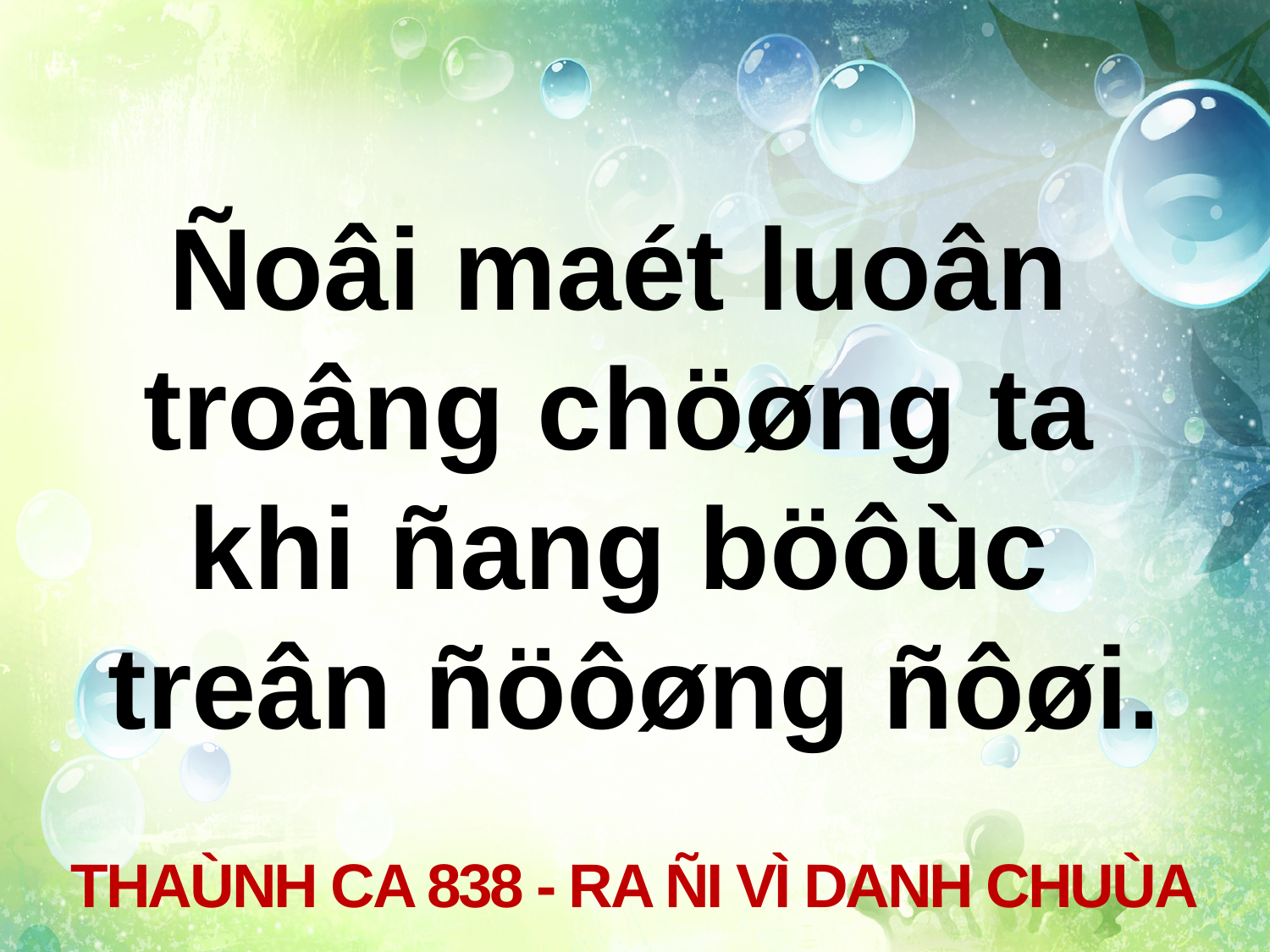

Ñoâi maét luoân
troâng chöøng ta
khi ñang böôùc
treân ñöôøng ñôøi.
THAÙNH CA 838 - RA ÑI VÌ DANH CHUÙA